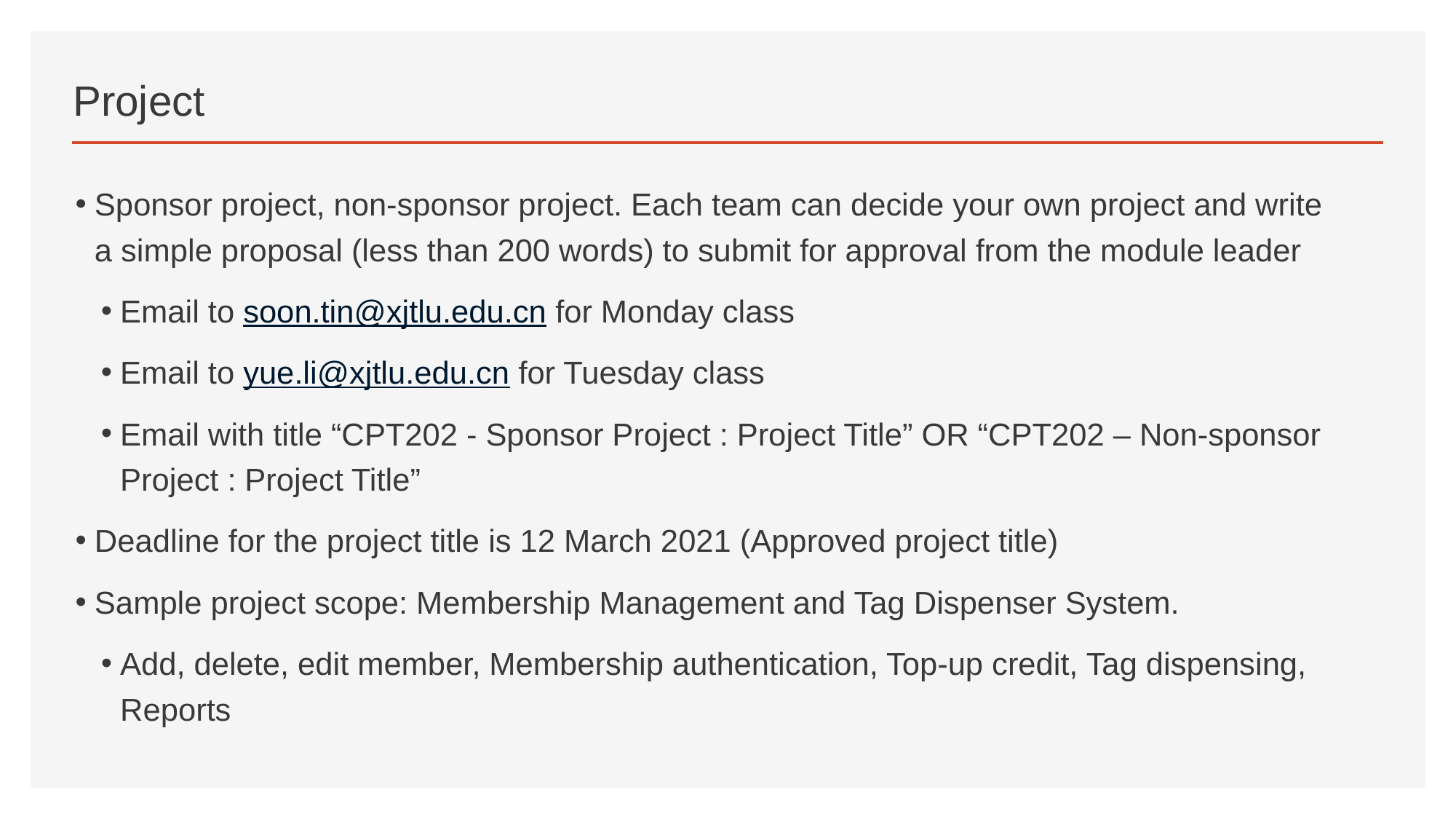

# Project
Sponsor project, non-sponsor project. Each team can decide your own project and write a simple proposal (less than 200 words) to submit for approval from the module leader
Email to soon.tin@xjtlu.edu.cn for Monday class
Email to yue.li@xjtlu.edu.cn for Tuesday class
Email with title “CPT202 - Sponsor Project : Project Title” OR “CPT202 – Non-sponsor Project : Project Title”
Deadline for the project title is 12 March 2021 (Approved project title)
Sample project scope: Membership Management and Tag Dispenser System.
Add, delete, edit member, Membership authentication, Top-up credit, Tag dispensing, Reports